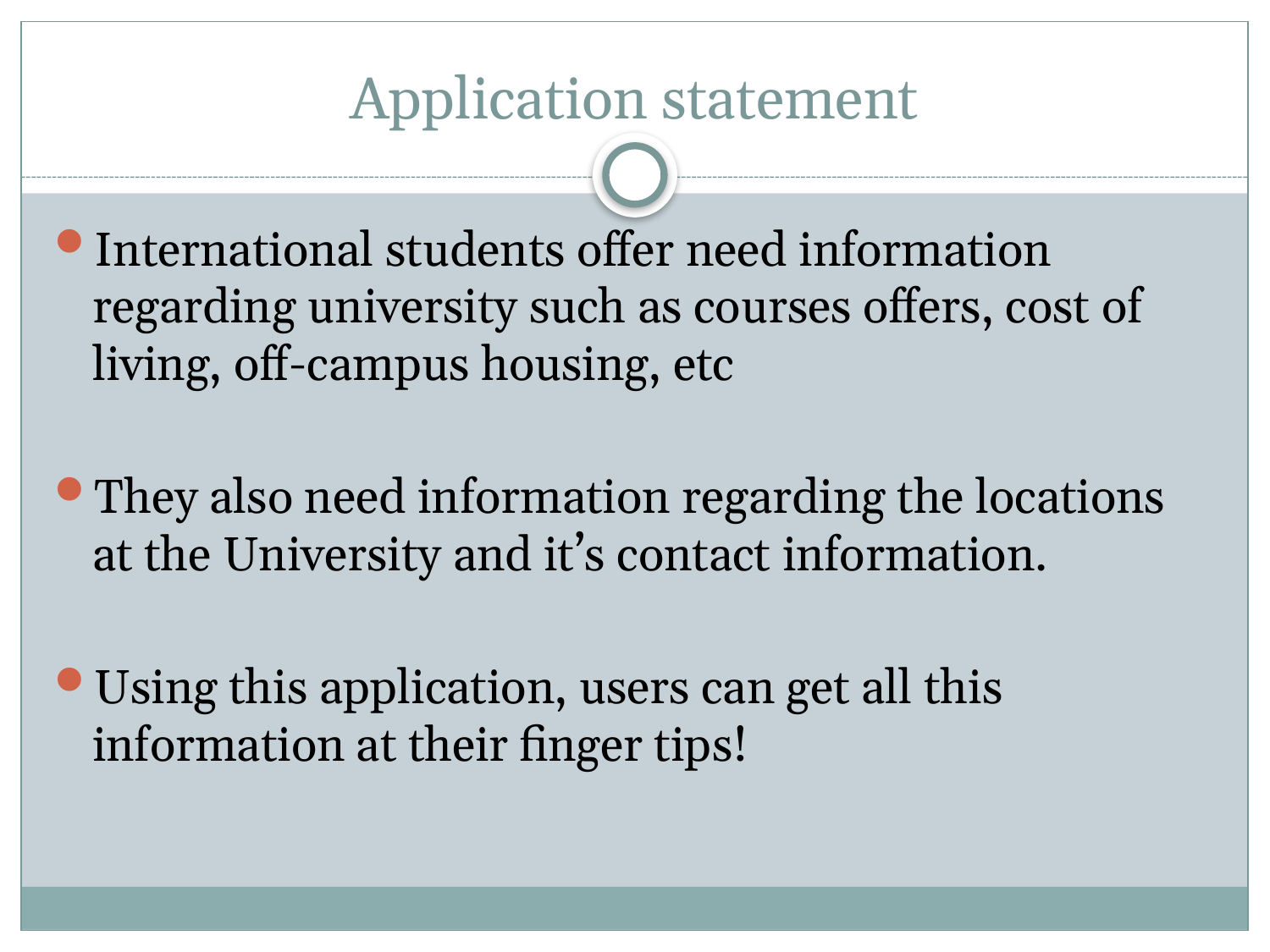

# Application statement
International students offer need information regarding university such as courses offers, cost of living, off-campus housing, etc

They also need information regarding the locations at the University and it’s contact information.

Using this application, users can get all this information at their finger tips!